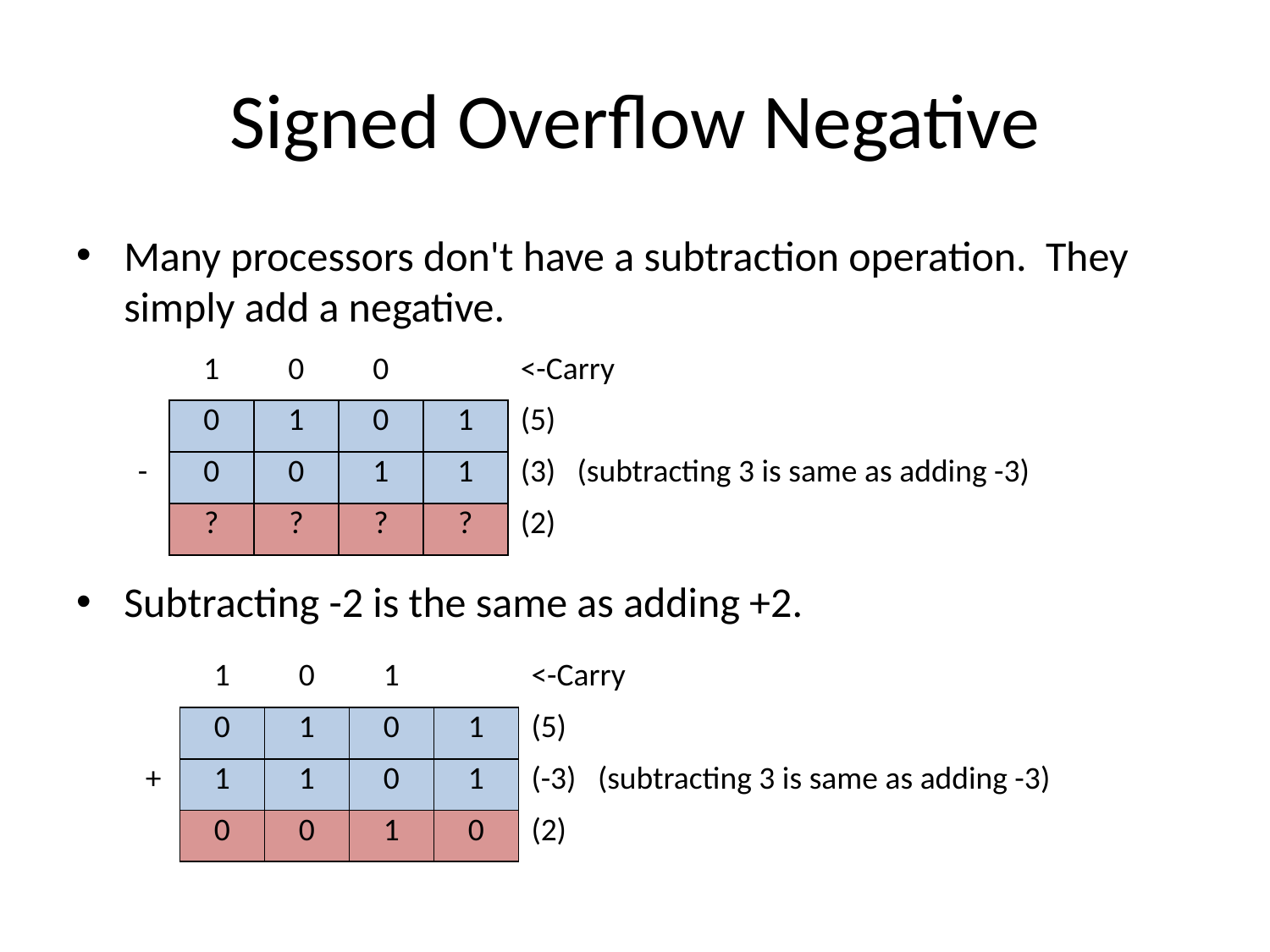

# Signed Overflow Negative
Many processors don't have a subtraction operation.  They simply add a negative.

Subtracting -2 is the same as adding +2.

|  | 1 | 0 | 0 |  | <-Carry |
| --- | --- | --- | --- | --- | --- |
|  | 0 | 1 | 0 | 1 | (5) |
| - | 0 | 0 | 1 | 1 | (3) (subtracting 3 is same as adding -3) |
|  | ? | ? | ? | ? | (2) |
|  | 1 | 0 | 1 |  | <-Carry |
| --- | --- | --- | --- | --- | --- |
|  | 0 | 1 | 0 | 1 | (5) |
| + | 1 | 1 | 0 | 1 | (-3) (subtracting 3 is same as adding -3) |
|  | 0 | 0 | 1 | 0 | (2) |